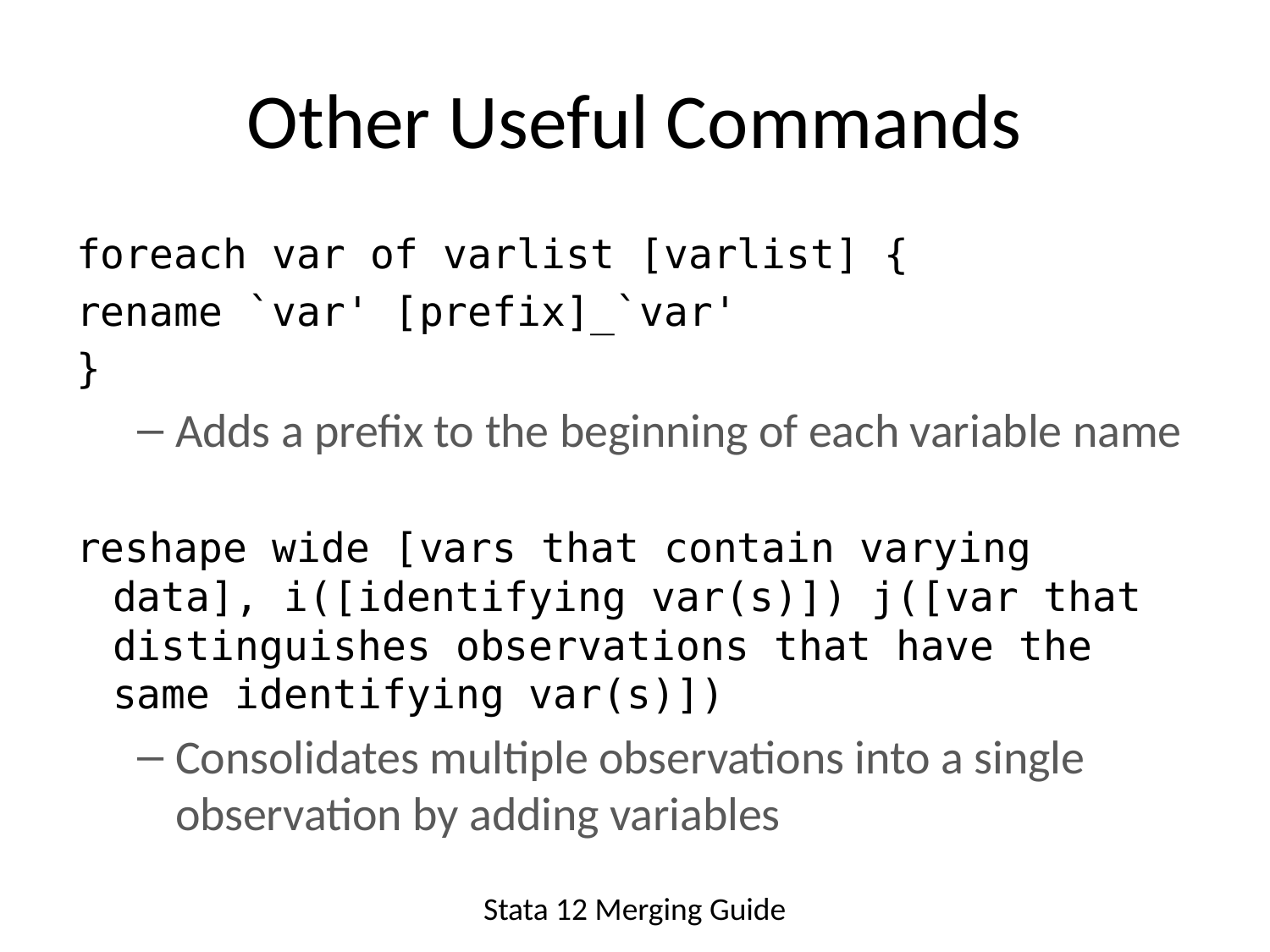

# Other Useful Commands
foreach var of varlist [varlist] {
rename `var' [prefix]_`var'
}
Adds a prefix to the beginning of each variable name

reshape wide [vars that contain varying data], i([identifying var(s)]) j([var that distinguishes observations that have the same identifying var(s)])
Consolidates multiple observations into a single observation by adding variables
Stata 12 Merging Guide